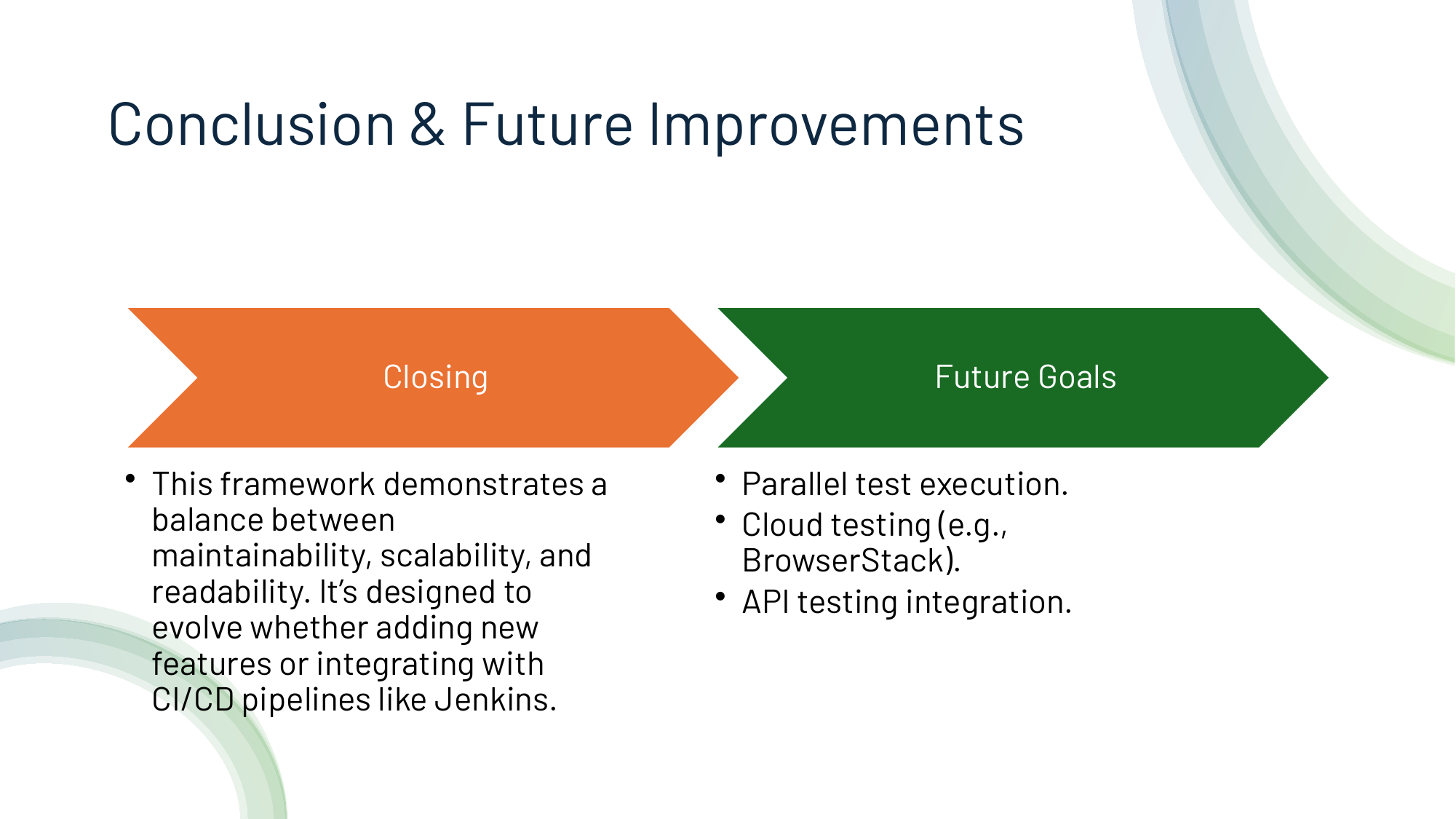

# Conclusion & Future Improvements
Closing
This framework demonstrates a balance between maintainability, scalability, and readability. It’s designed to evolve whether adding new features or integrating with CI/CD pipelines like Jenkins.
Future Goals
Parallel test execution.
Cloud testing (e.g., BrowserStack).
API testing integration.